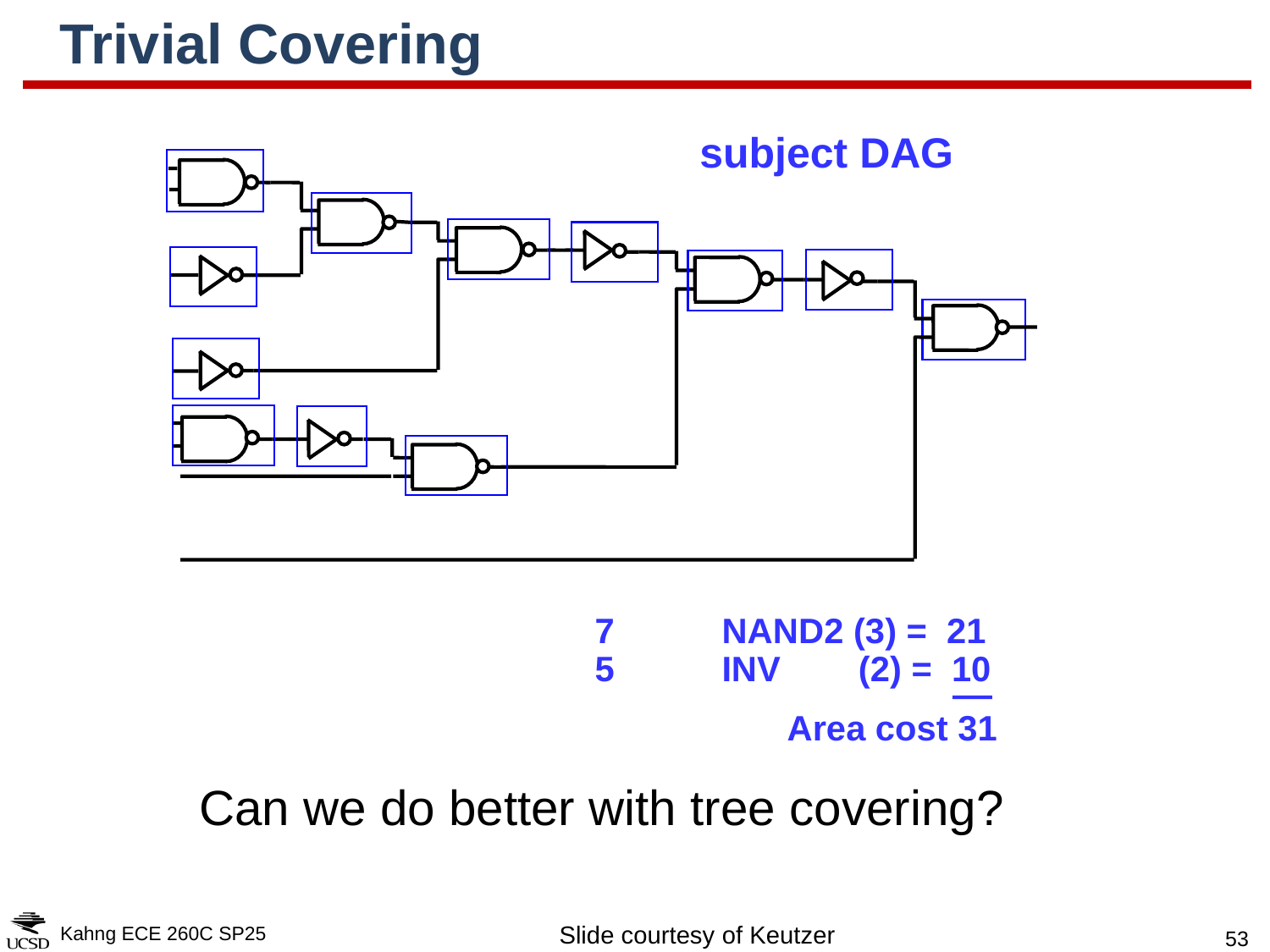

Trivial Covering
subject DAG

7	NAND2 (3) =  21
5	INV        (2) =  10

      Area cost 31
Can we do better with tree covering?
Kahng ECE 260C SP25
Slide courtesy of Keutzer